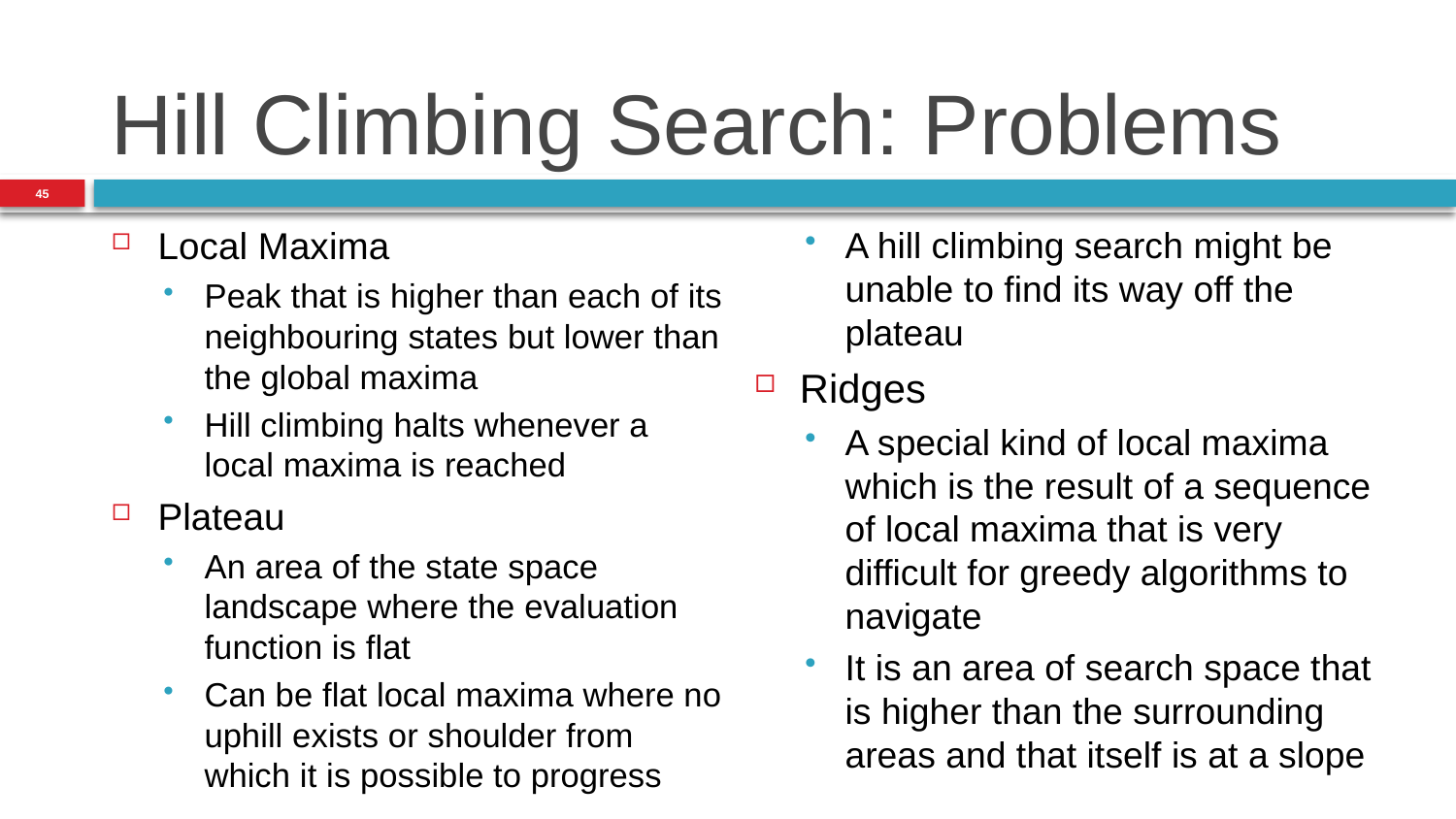

# Hill Climbing Search: Problems
45
A hill climbing search might be unable to find its way off the plateau
Ridges
A special kind of local maxima which is the result of a sequence of local maxima that is very difficult for greedy algorithms to navigate
It is an area of search space that is higher than the surrounding areas and that itself is at a slope
Local Maxima
Peak that is higher than each of its neighbouring states but lower than the global maxima
Hill climbing halts whenever a local maxima is reached
Plateau
An area of the state space landscape where the evaluation function is flat
Can be flat local maxima where no uphill exists or shoulder from which it is possible to progress